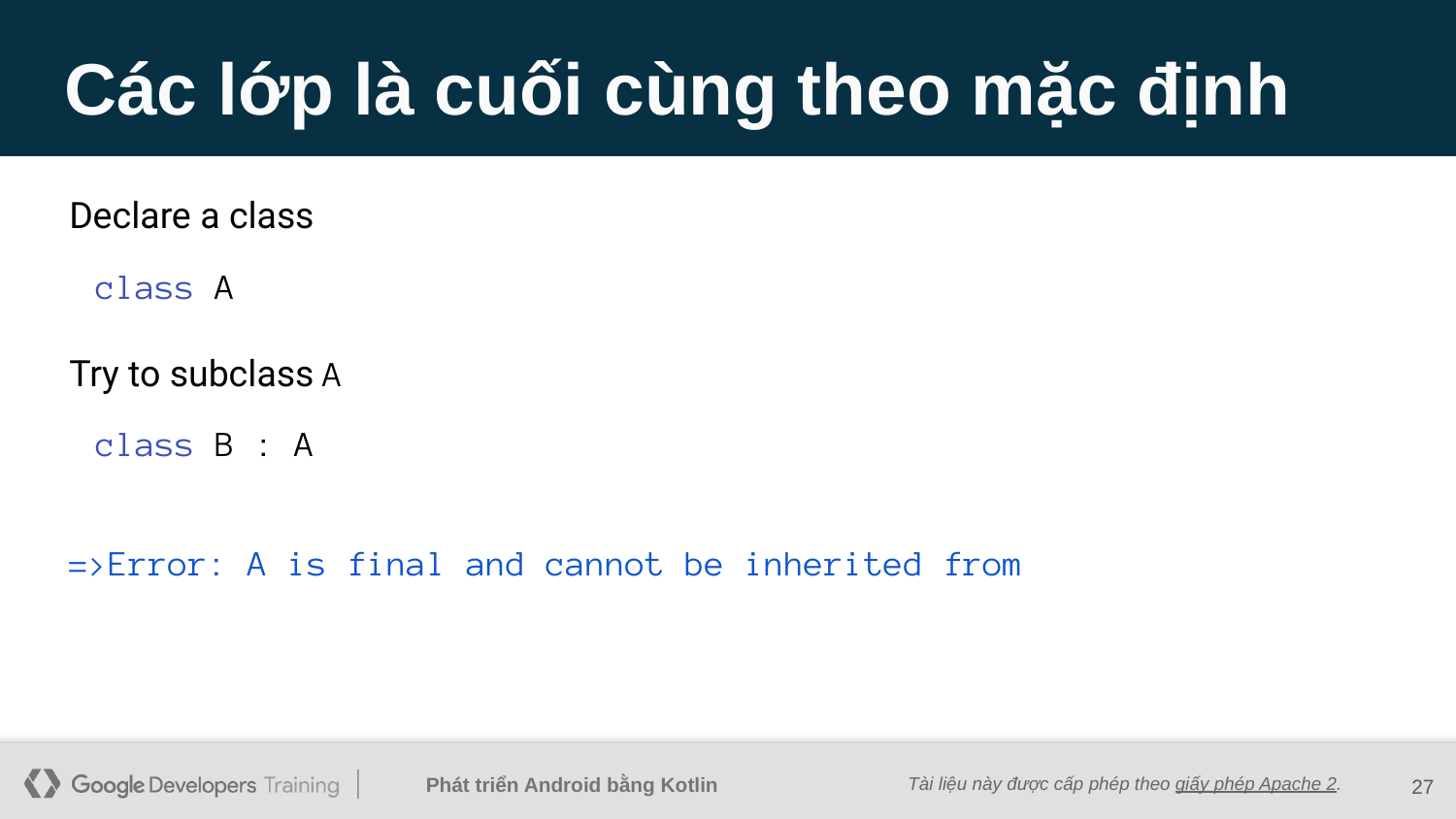

# Các lớp là cuối cùng theo mặc định
Declare a class
   class A
Try to subclass A
   class B : A
=>Error: A is final and cannot be inherited from
27